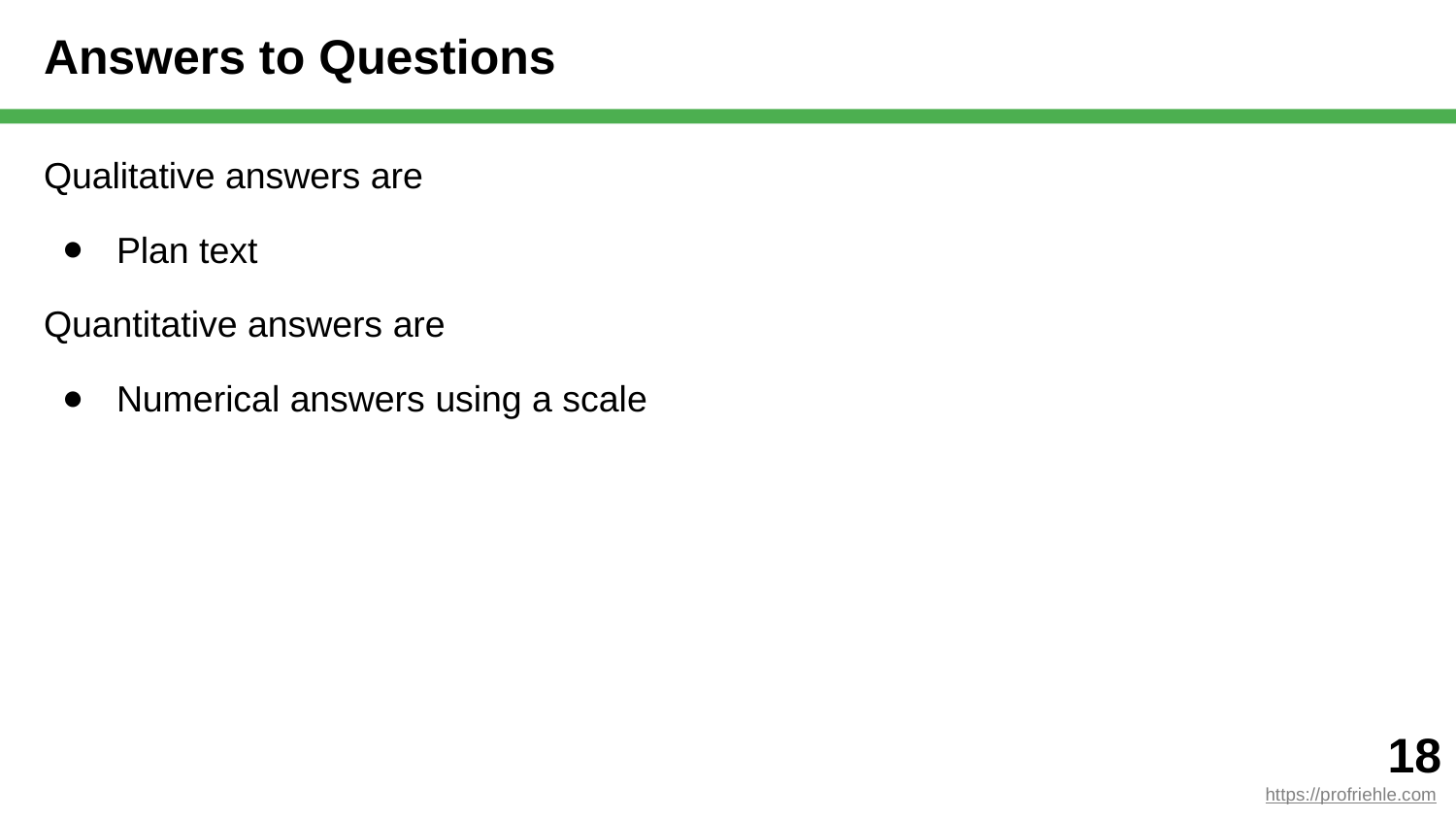

# Answers to Questions
Qualitative answers are
Plan text
Quantitative answers are
Numerical answers using a scale
18
https://profriehle.com